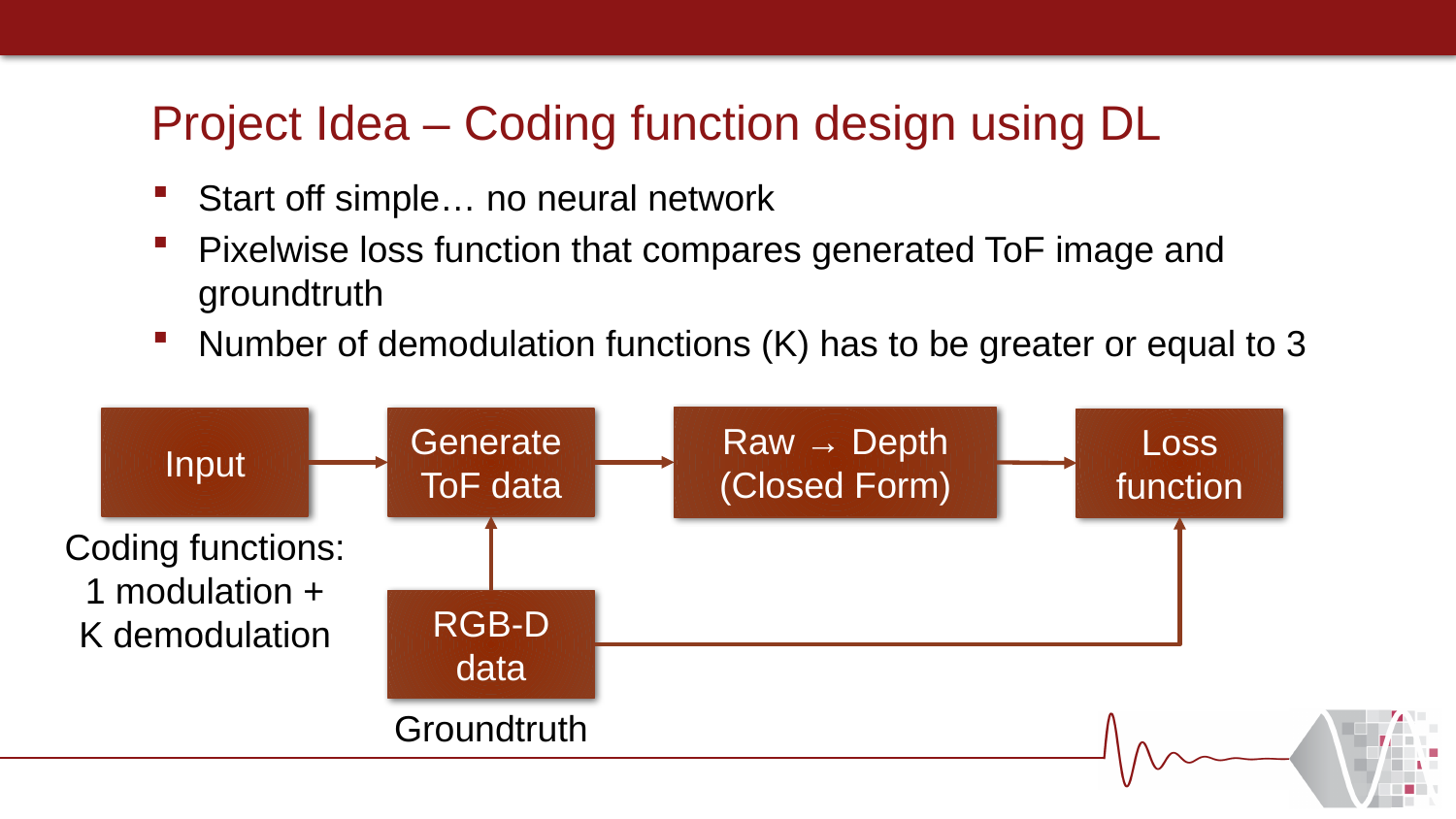

# Project Idea – Coding function design using DL
Start off simple… no neural network
Pixelwise loss function that compares generated ToF image and groundtruth
Number of demodulation functions (K) has to be greater or equal to 3

Raw → Depth
(Closed Form)
Generate
ToF data
Input
Loss function
Coding functions:
1 modulation +
K demodulation
RGB-D data
Groundtruth